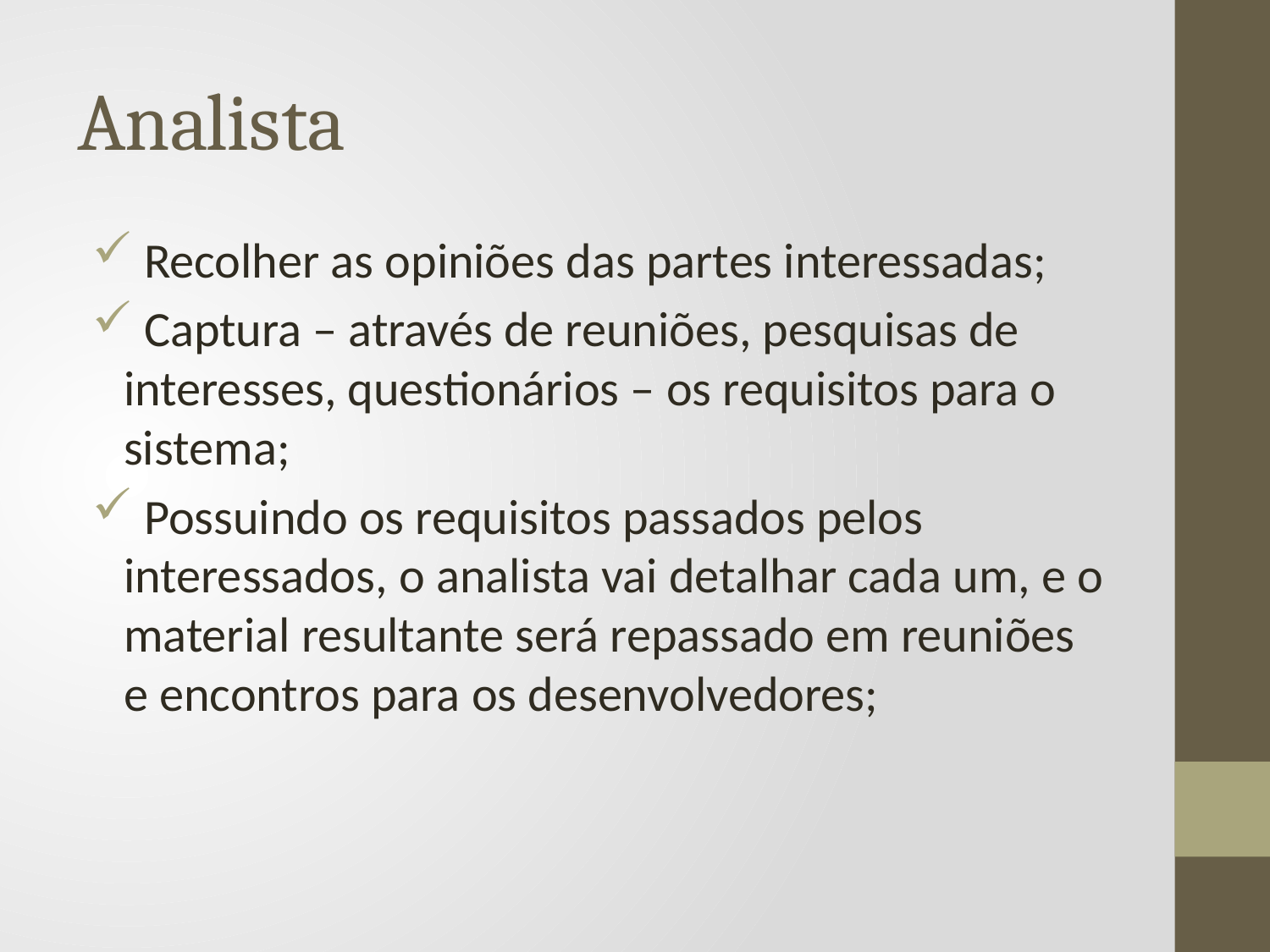

# Analista
 Recolher as opiniões das partes interessadas;
 Captura – através de reuniões, pesquisas de interesses, questionários – os requisitos para o sistema;
 Possuindo os requisitos passados pelos interessados, o analista vai detalhar cada um, e o material resultante será repassado em reuniões e encontros para os desenvolvedores;